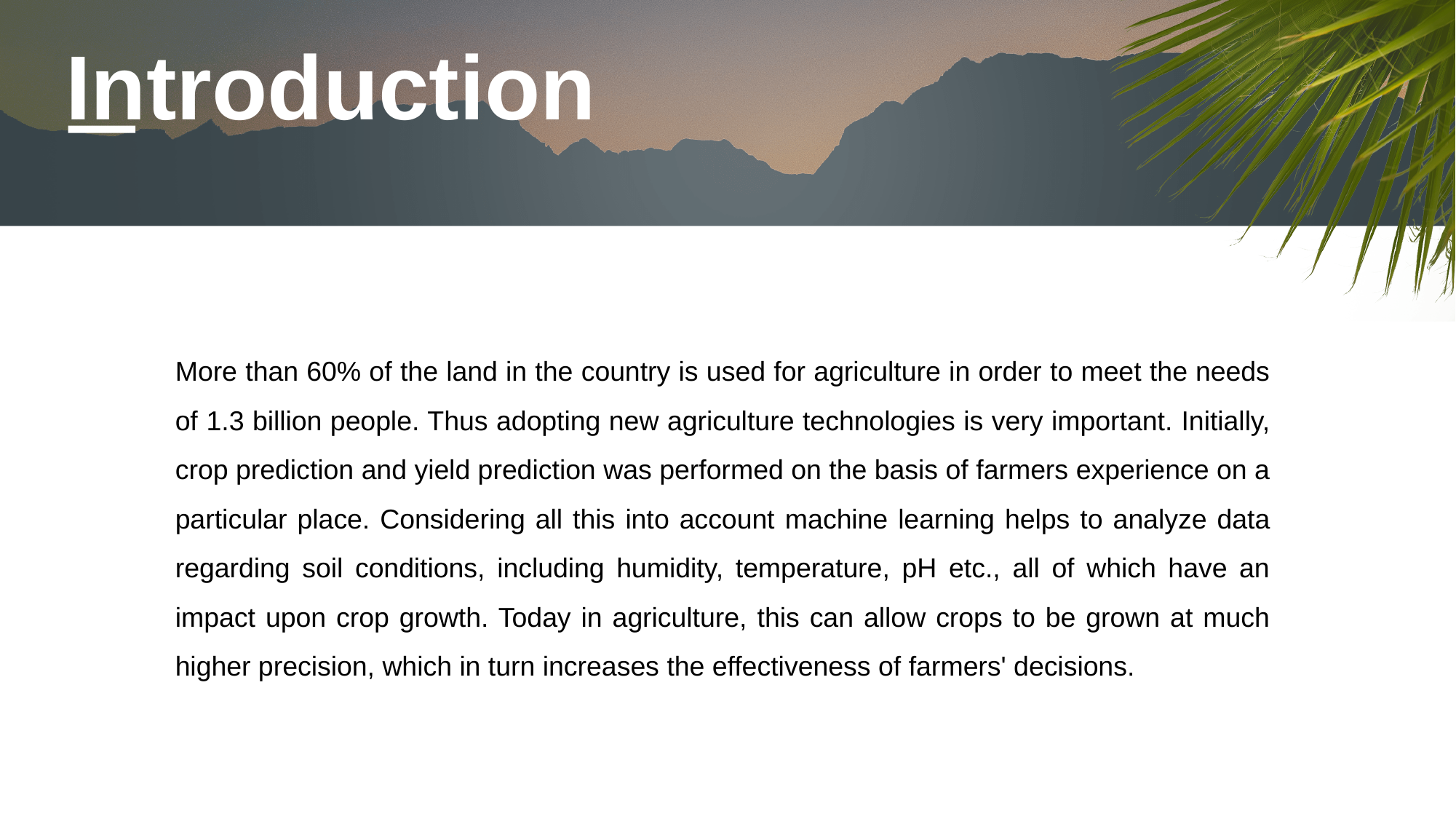

# Introduction

More than 60% of the land in the country is used for agriculture in order to meet the needs of 1.3 billion people. Thus adopting new agriculture technologies is very important. Initially, crop prediction and yield prediction was performed on the basis of farmers experience on a particular place. Considering all this into account machine learning helps to analyze data regarding soil conditions, including humidity, temperature, pH etc., all of which have an impact upon crop growth. Today in agriculture, this can allow crops to be grown at much higher precision, which in turn increases the effectiveness of farmers' decisions.